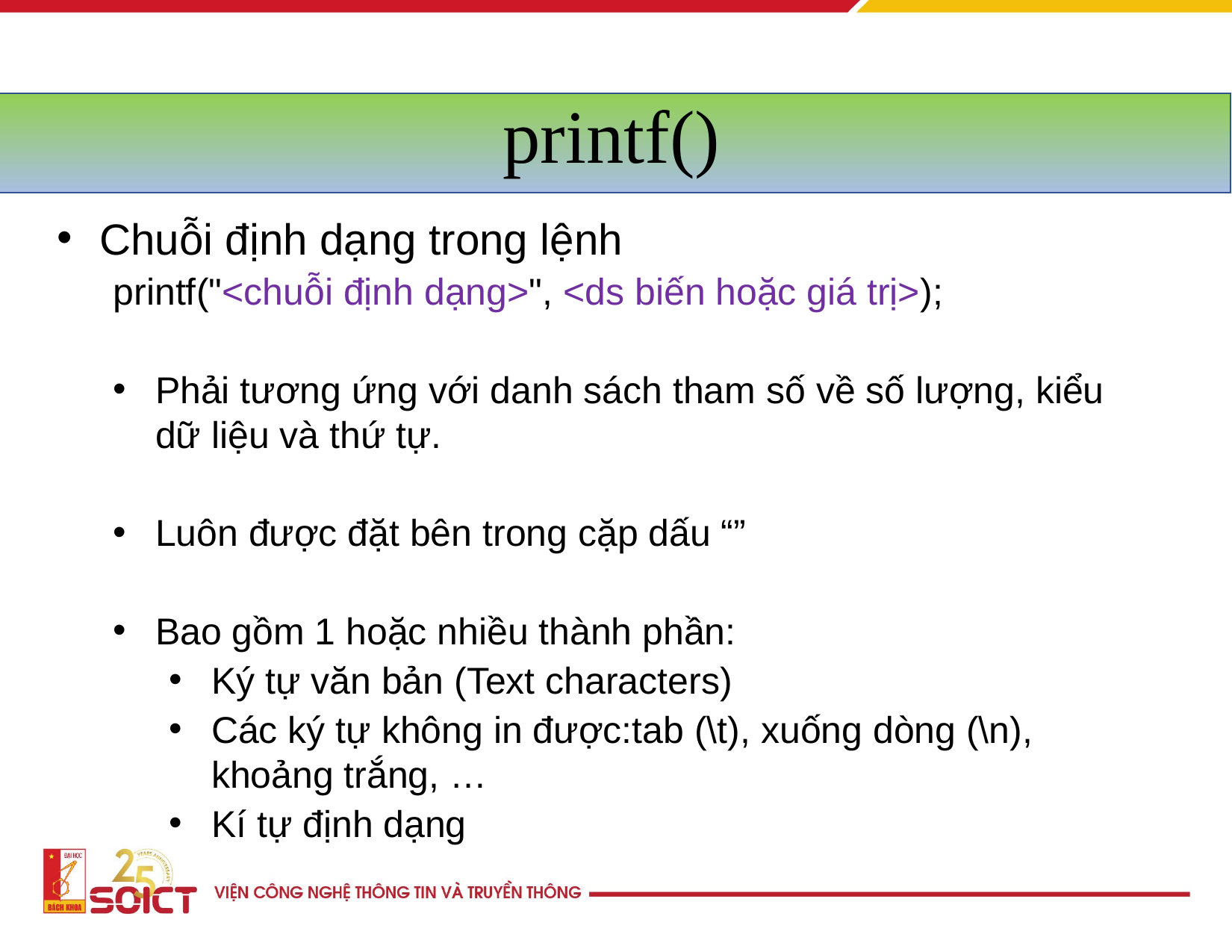

# printf()
Chuỗi định dạng trong lệnh
printf("<chuỗi định dạng>", <ds biến hoặc giá trị>);

Phải tương ứng với danh sách tham số về số lượng, kiểu dữ liệu và thứ tự.

Luôn được đặt bên trong cặp dấu “”

Bao gồm 1 hoặc nhiều thành phần:
Ký tự văn bản (Text characters)
Các ký tự không in được:tab (\t), xuống dòng (\n), khoảng trắng, …
Kí tự định dạng